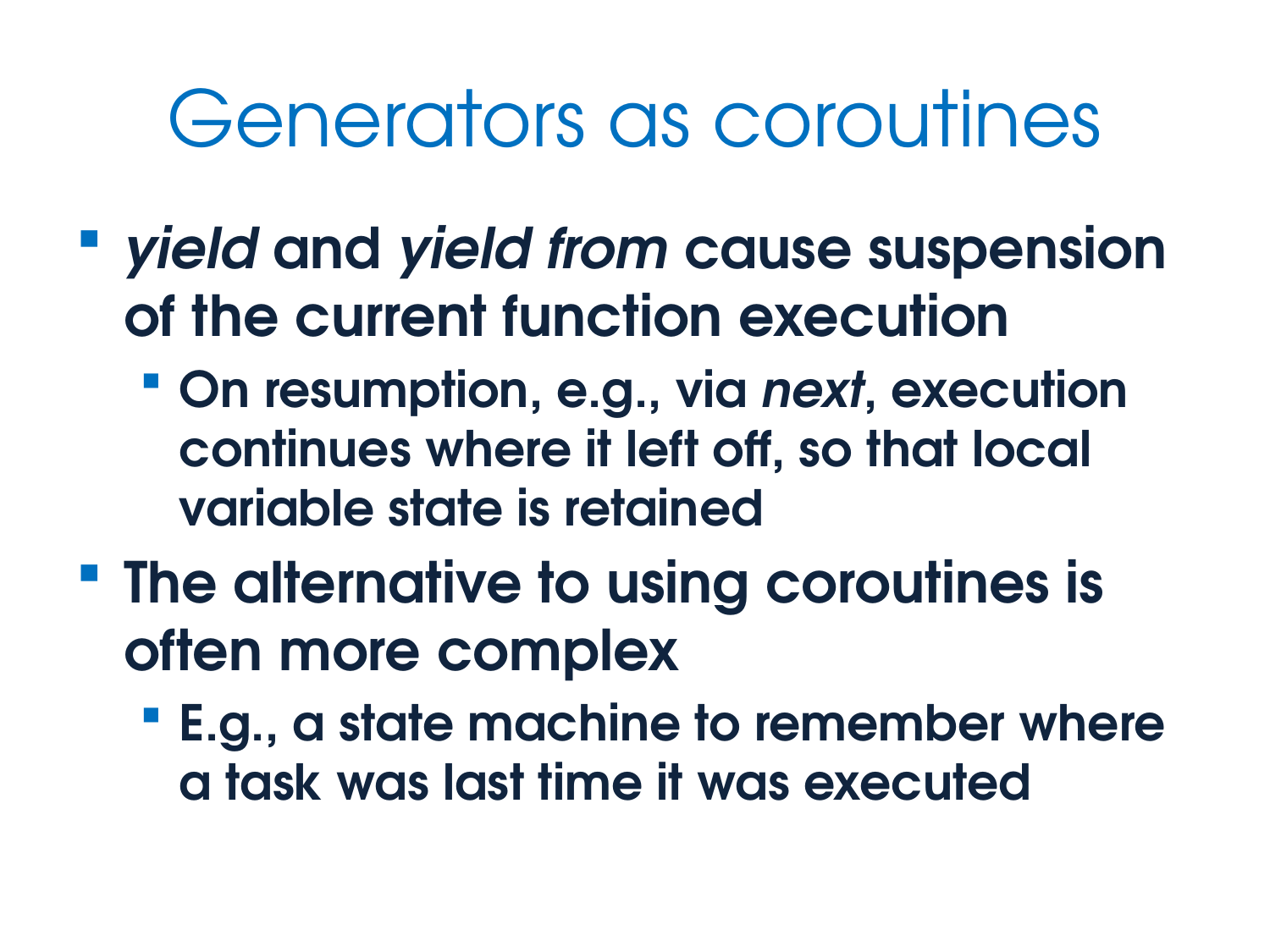

# Generators as coroutines
yield and yield from cause suspension of the current function execution
On resumption, e.g., via next, execution continues where it left off, so that local variable state is retained
The alternative to using coroutines is often more complex
E.g., a state machine to remember where a task was last time it was executed